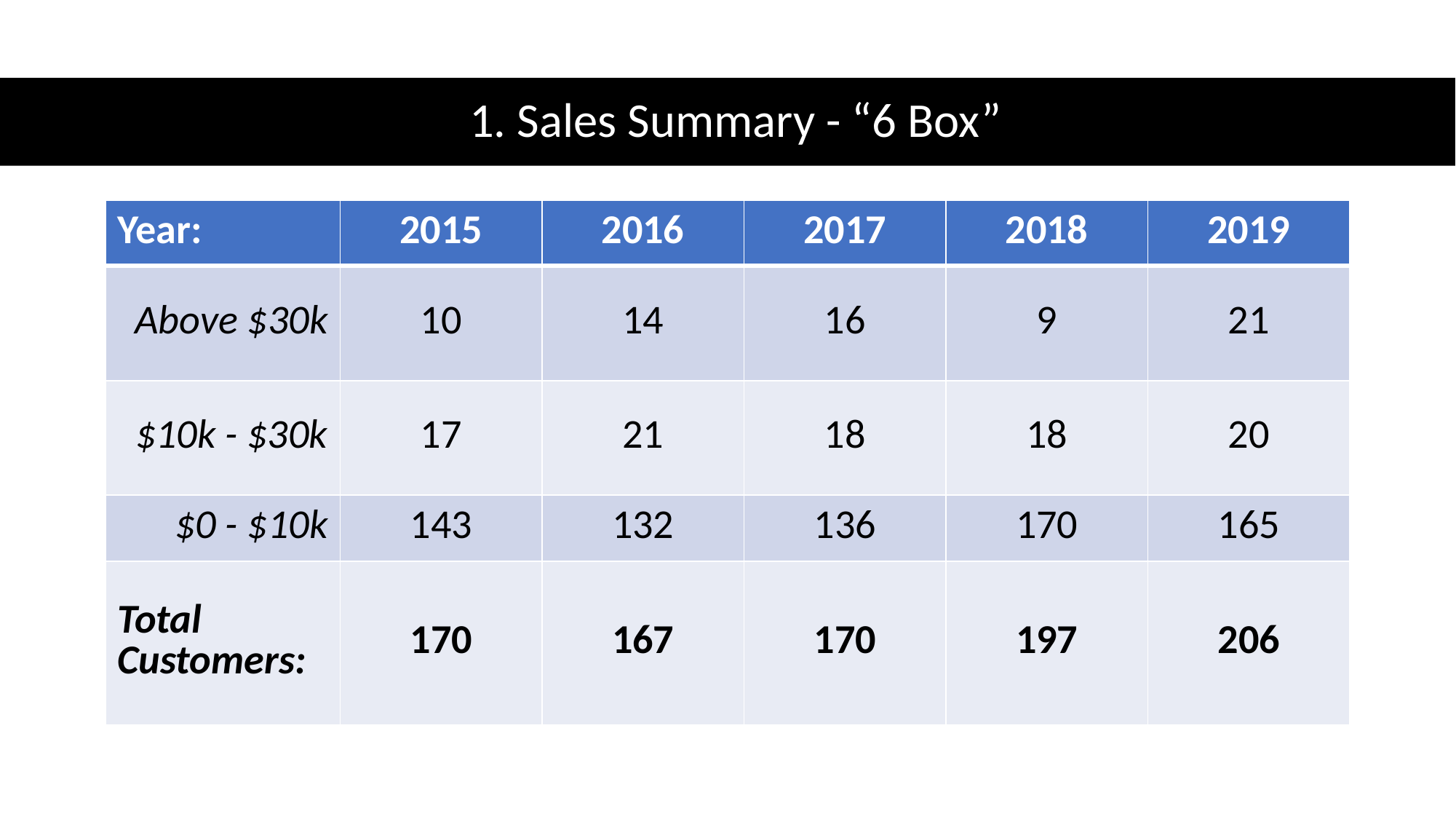

# 1. Sales Summary - “6 Box”

| Year: | 2015 | 2016 | 2017 | 2018 | 2019 |
| --- | --- | --- | --- | --- | --- |
| Above $30k | 10 | 14 | 16 | 9 | 21 |
| $10k - $30k | 17 | 21 | 18 | 18 | 20 |
| $0 - $10k | 143 | 132 | 136 | 170 | 165 |
| Total Customers: | 170 | 167 | 170 | 197 | 206 |